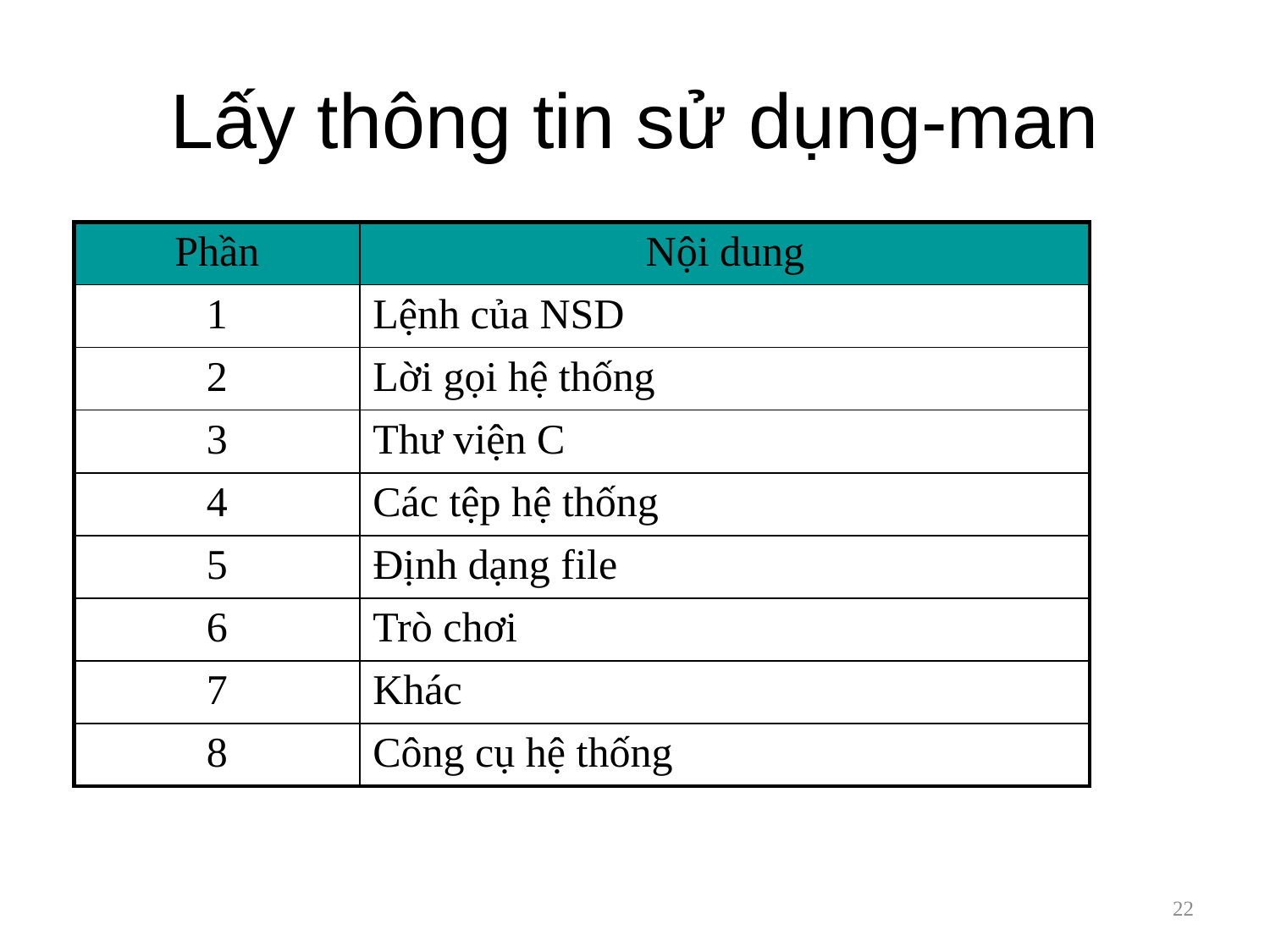

# Lấy thông tin sử dụng-man
| Phần | Nội dung |
| --- | --- |
| 1 | Lệnh của NSD |
| 2 | Lời gọi hệ thống |
| 3 | Thư viện C |
| 4 | Các tệp hệ thống |
| 5 | Định dạng file |
| 6 | Trò chơi |
| 7 | Khác |
| 8 | Công cụ hệ thống |
22